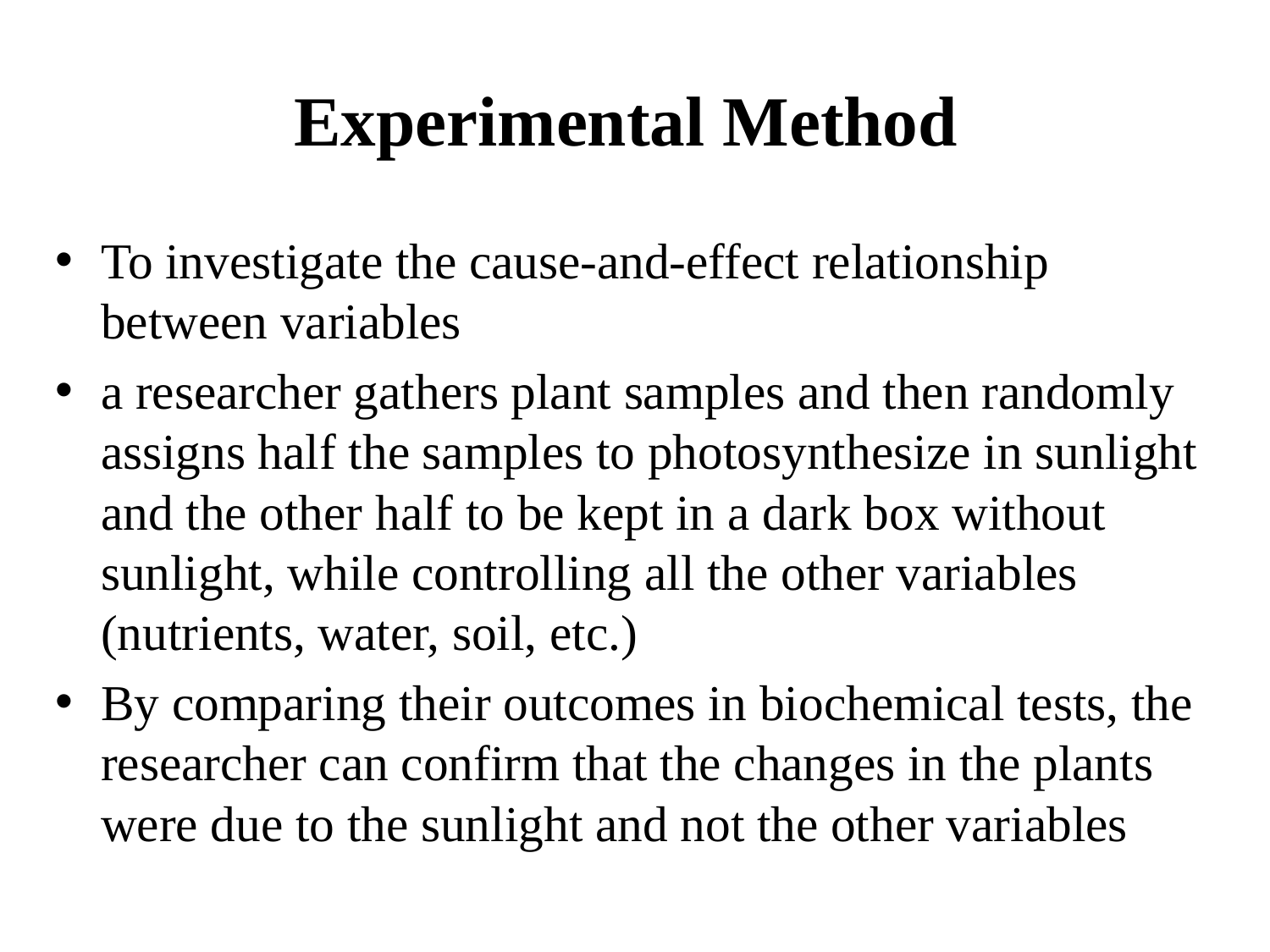

# Experimental Method
To investigate the cause-and-effect relationship between variables
a researcher gathers plant samples and then randomly assigns half the samples to photosynthesize in sunlight and the other half to be kept in a dark box without sunlight, while controlling all the other variables (nutrients, water, soil, etc.)
By comparing their outcomes in biochemical tests, the researcher can confirm that the changes in the plants were due to the sunlight and not the other variables